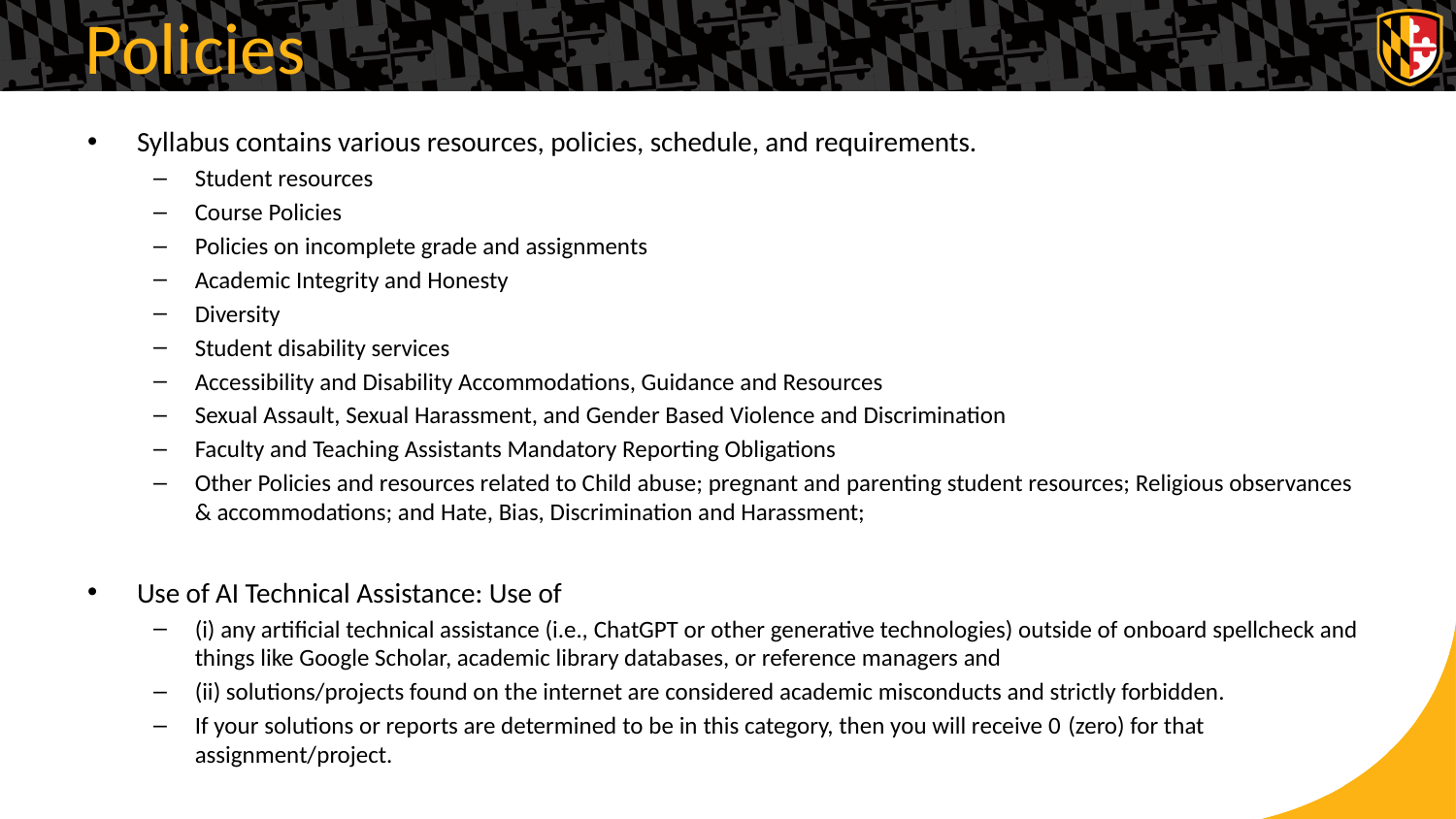

# Policies
Syllabus contains various resources, policies, schedule, and requirements.
Student resources
Course Policies
Policies on incomplete grade and assignments
Academic Integrity and Honesty
Diversity
Student disability services
Accessibility and Disability Accommodations, Guidance and Resources
Sexual Assault, Sexual Harassment, and Gender Based Violence and Discrimination
Faculty and Teaching Assistants Mandatory Reporting Obligations
Other Policies and resources related to Child abuse; pregnant and parenting student resources; Religious observances & accommodations; and Hate, Bias, Discrimination and Harassment;

Use of AI Technical Assistance: Use of
(i) any artificial technical assistance (i.e., ChatGPT or other generative technologies) outside of onboard spellcheck and things like Google Scholar, academic library databases, or reference managers and
(ii) solutions/projects found on the internet are considered academic misconducts and strictly forbidden.
If your solutions or reports are determined to be in this category, then you will receive 0 (zero) for that assignment/project.